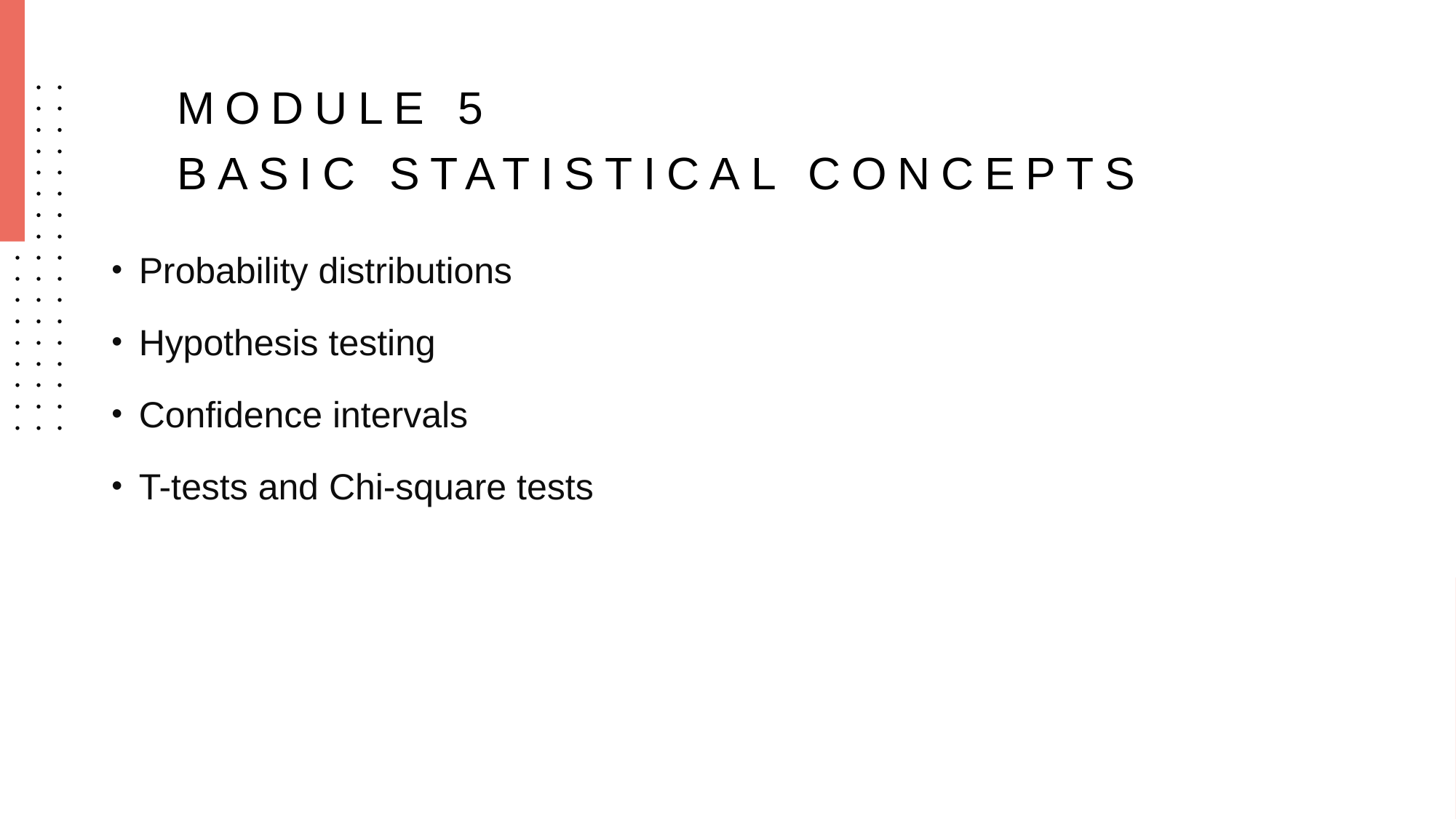

# MODULE 5 basic statistical concepts
Probability distributions
Hypothesis testing
Confidence intervals
T-tests and Chi-square tests